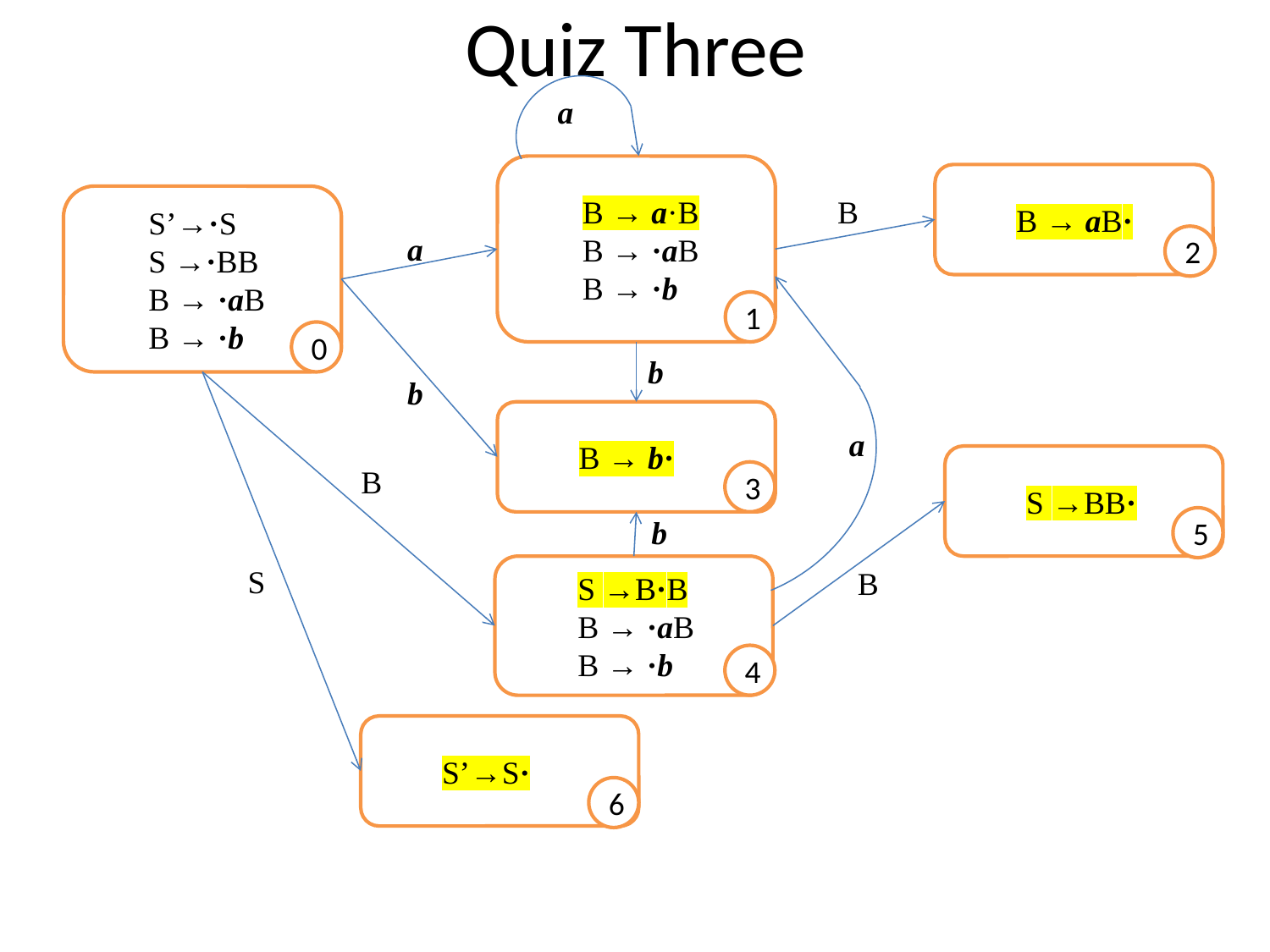

# Quiz Three

a
B → a·B
B → ·aB
B → ·b
B → aB·
S’→·S
S →·BB
B → ·aB
B → ·b
B
a
2
1

0
b
b
B → b·
a
S →BB·
B
3
b
5
S
S →B·B
B → ·aB
B → ·b
B
4
S’→S·
6